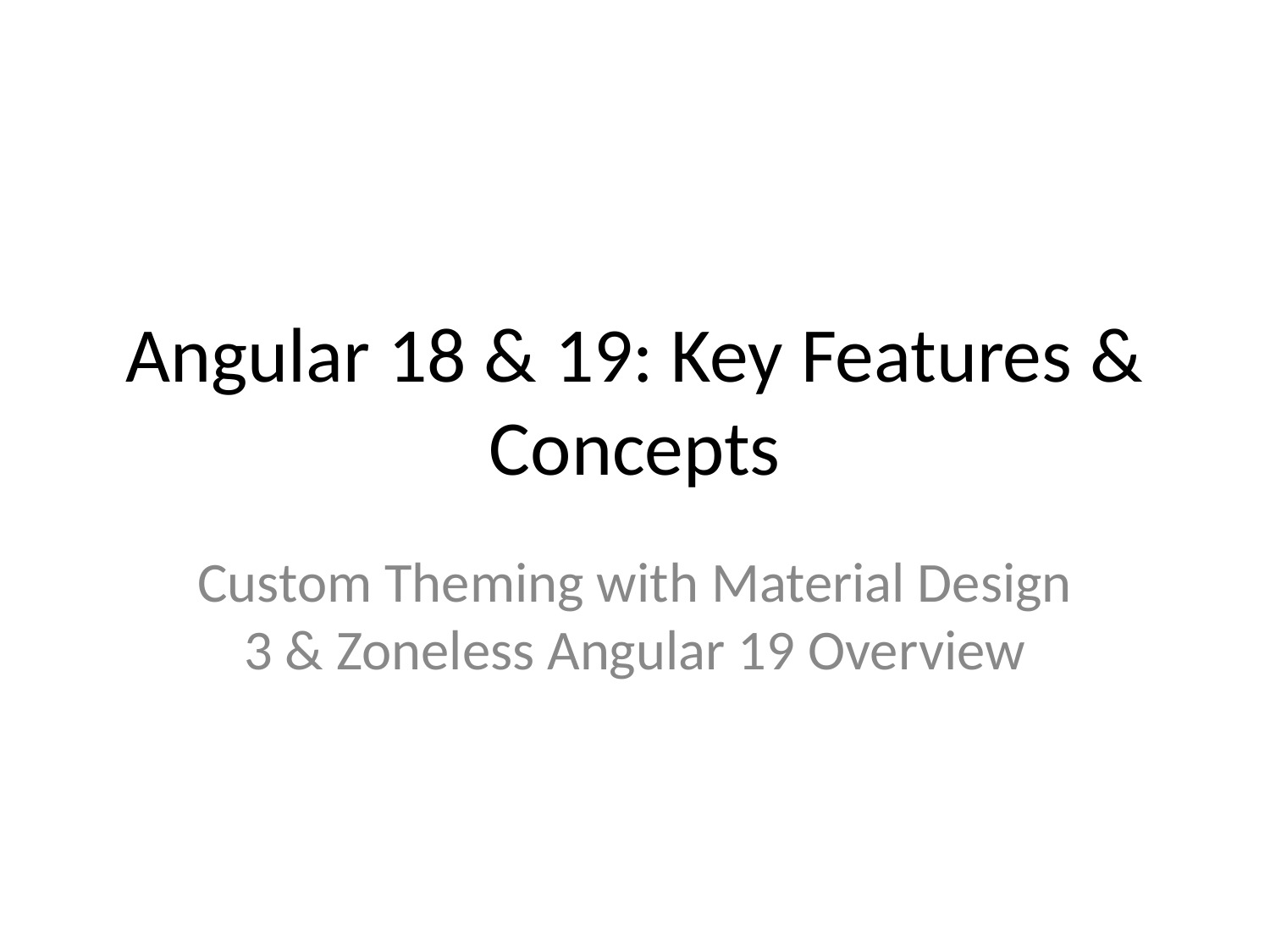

# Angular 18 & 19: Key Features & Concepts
Custom Theming with Material Design 3 & Zoneless Angular 19 Overview